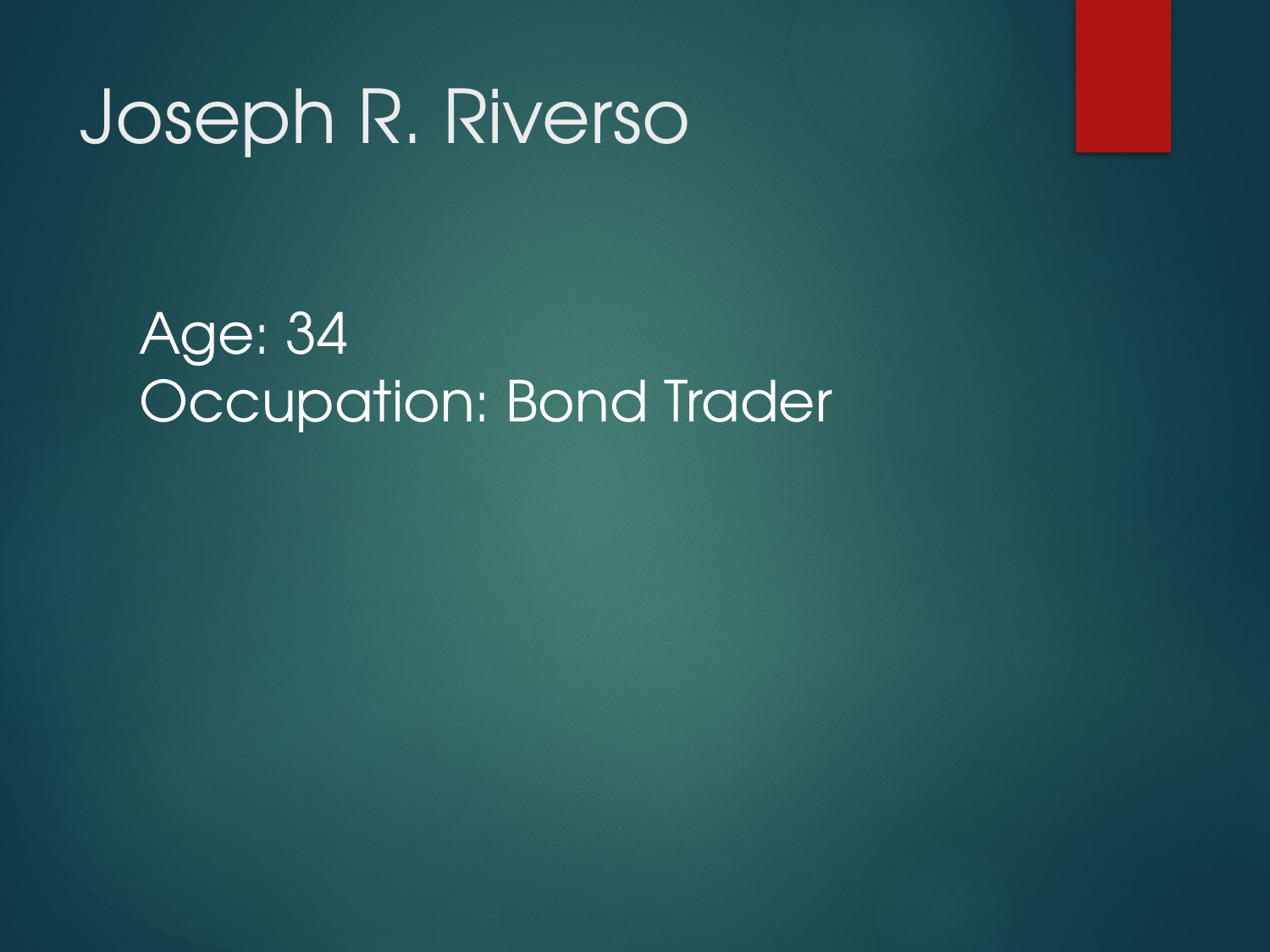

# Joseph R. Riverso

Age: 34
Occupation: Bond Trader